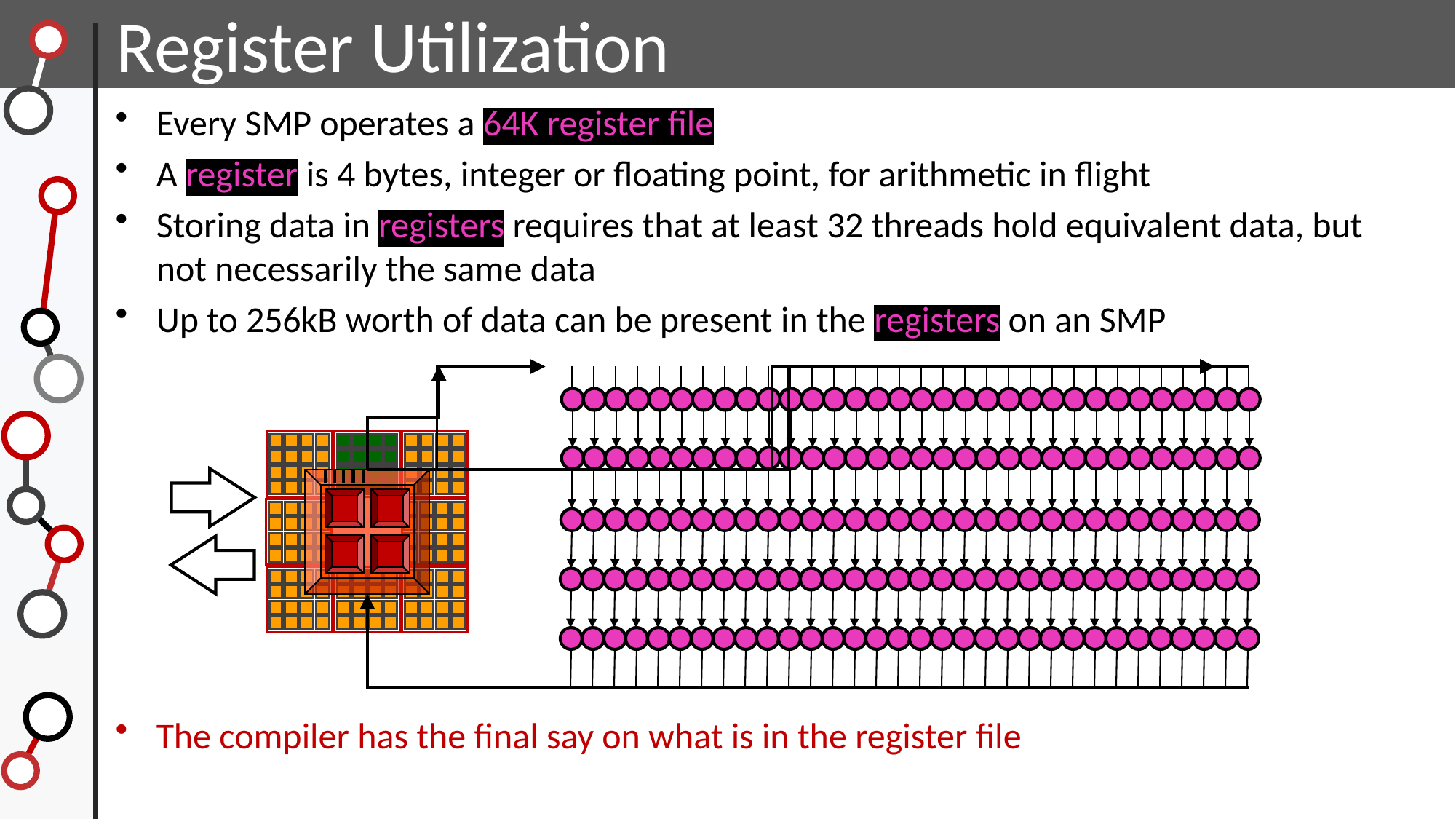

Register Utilization

Every SMP operates a 64K register file
A register is 4 bytes, integer or floating point, for arithmetic in flight
Storing data in registers requires that at least 32 threads hold equivalent data, but not necessarily the same data
Up to 256kB worth of data can be present in the registers on an SMP

The compiler has the final say on what is in the register file